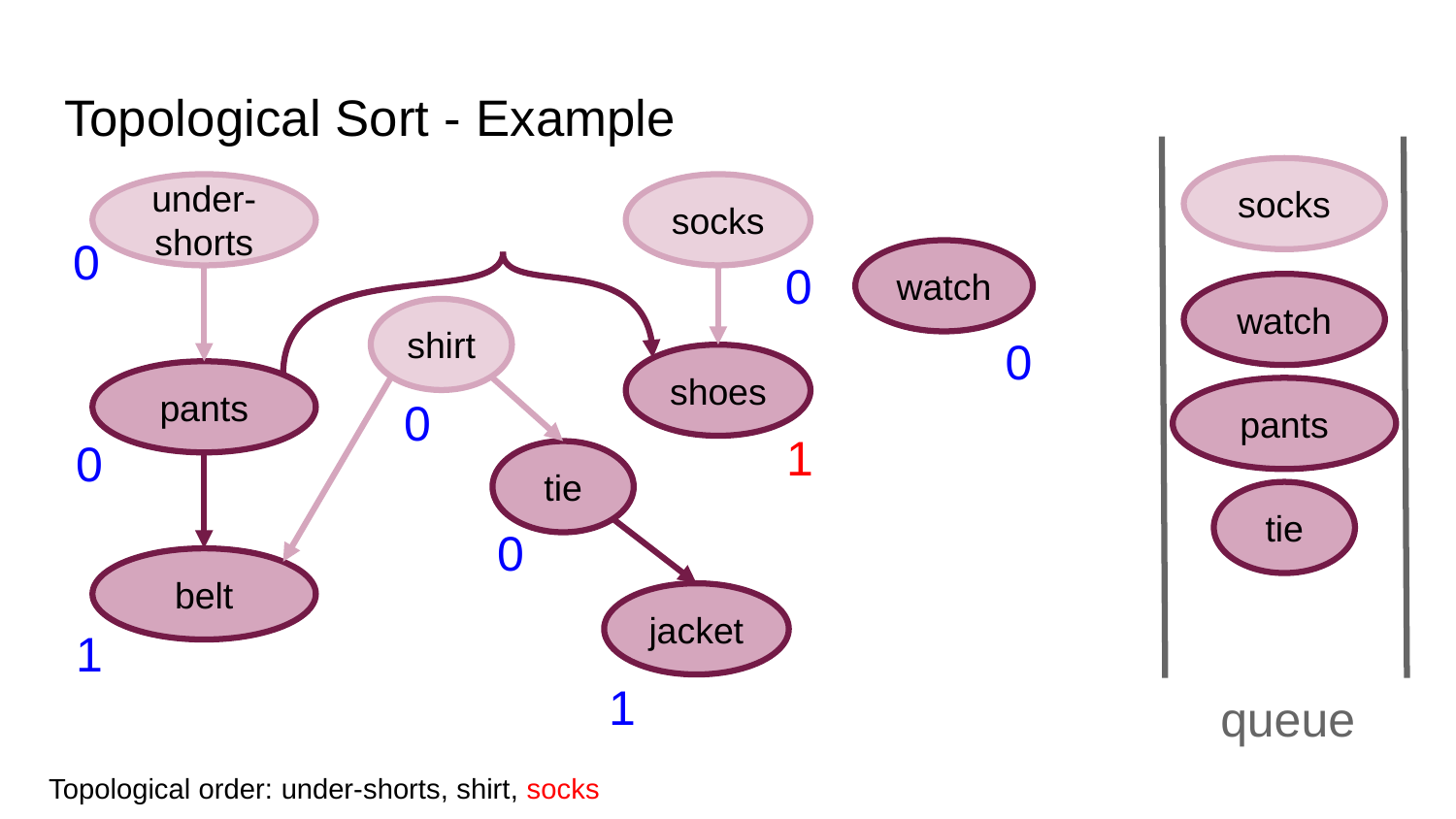

# Topological Sort - Example
socks
under-
shorts
socks
0
watch
0
watch
shirt
0
shoes
pants
pants
0
1
0
tie
tie
0
belt
jacket
1
1
queue
Topological order: under-shorts, shirt, socks